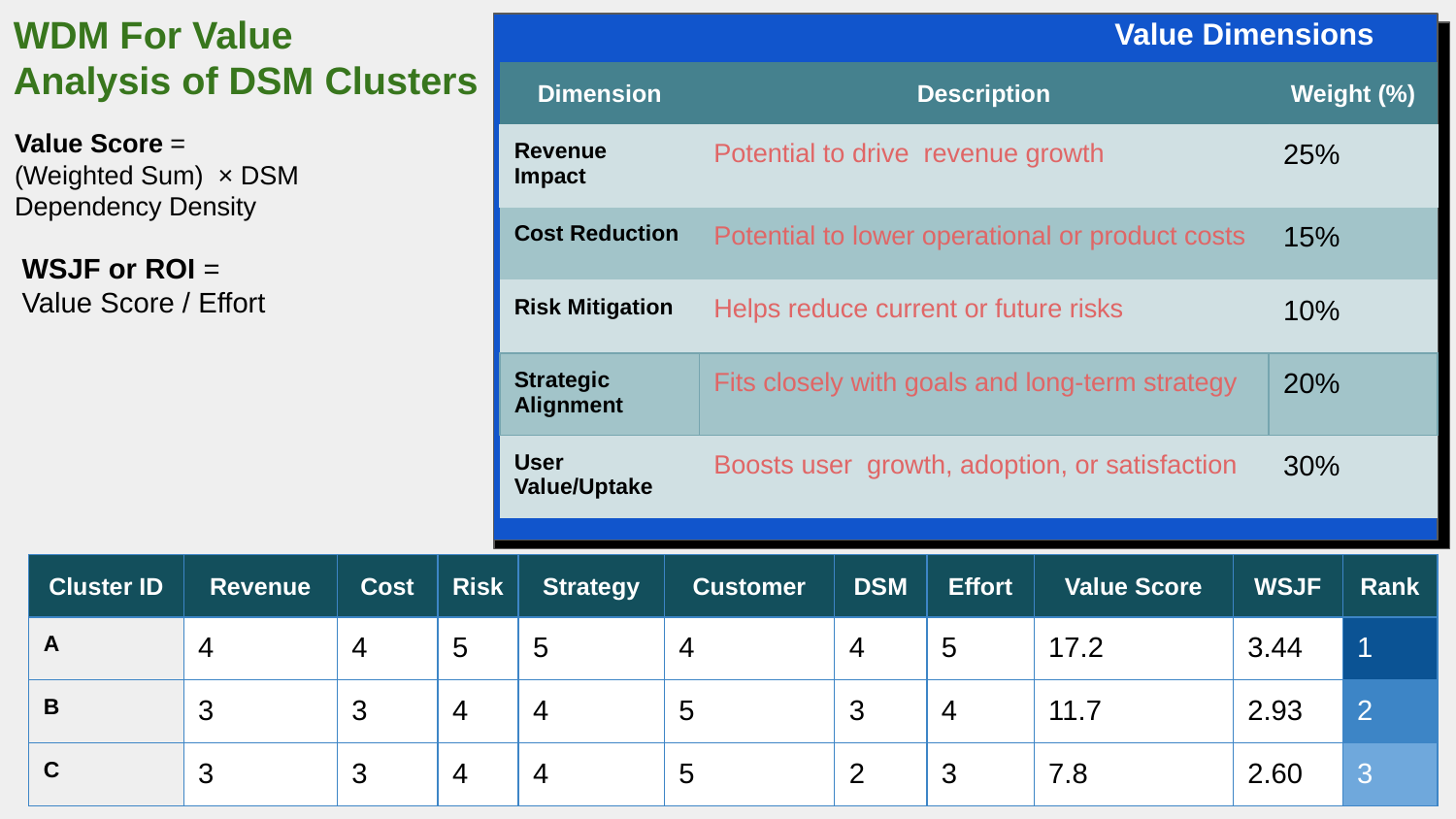

Value Dimensions
WDM For Value
Analysis of DSM Clusters

| Dimension | Description | Weight (%) |
| --- | --- | --- |
| Revenue Impact | Potential to drive revenue growth | 25% |
| Cost Reduction | Potential to lower operational or product costs | 15% |
| Risk Mitigation | Helps reduce current or future risks | 10% |
| Strategic Alignment | Fits closely with goals and long-term strategy | 20% |
| User Value/Uptake | Boosts user growth, adoption, or satisfaction | 30% |
Value Score =
(Weighted Sum)  × DSM Dependency Density
WSJF or ROI =
Value Score / Effort
| Cluster ID | Revenue | Cost | Risk | Strategy | Customer | DSM | Effort | Value Score | WSJF | Rank |
| --- | --- | --- | --- | --- | --- | --- | --- | --- | --- | --- |
| A | 4 | 4 | 5 | 5 | 4 | 4 | 5 | 17.2 | 3.44 | 1 |
| B | 3 | 3 | 4 | 4 | 5 | 3 | 4 | 11.7 | 2.93 | 2 |
| C | 3 | 3 | 4 | 4 | 5 | 2 | 3 | 7.8 | 2.60 | 3 |